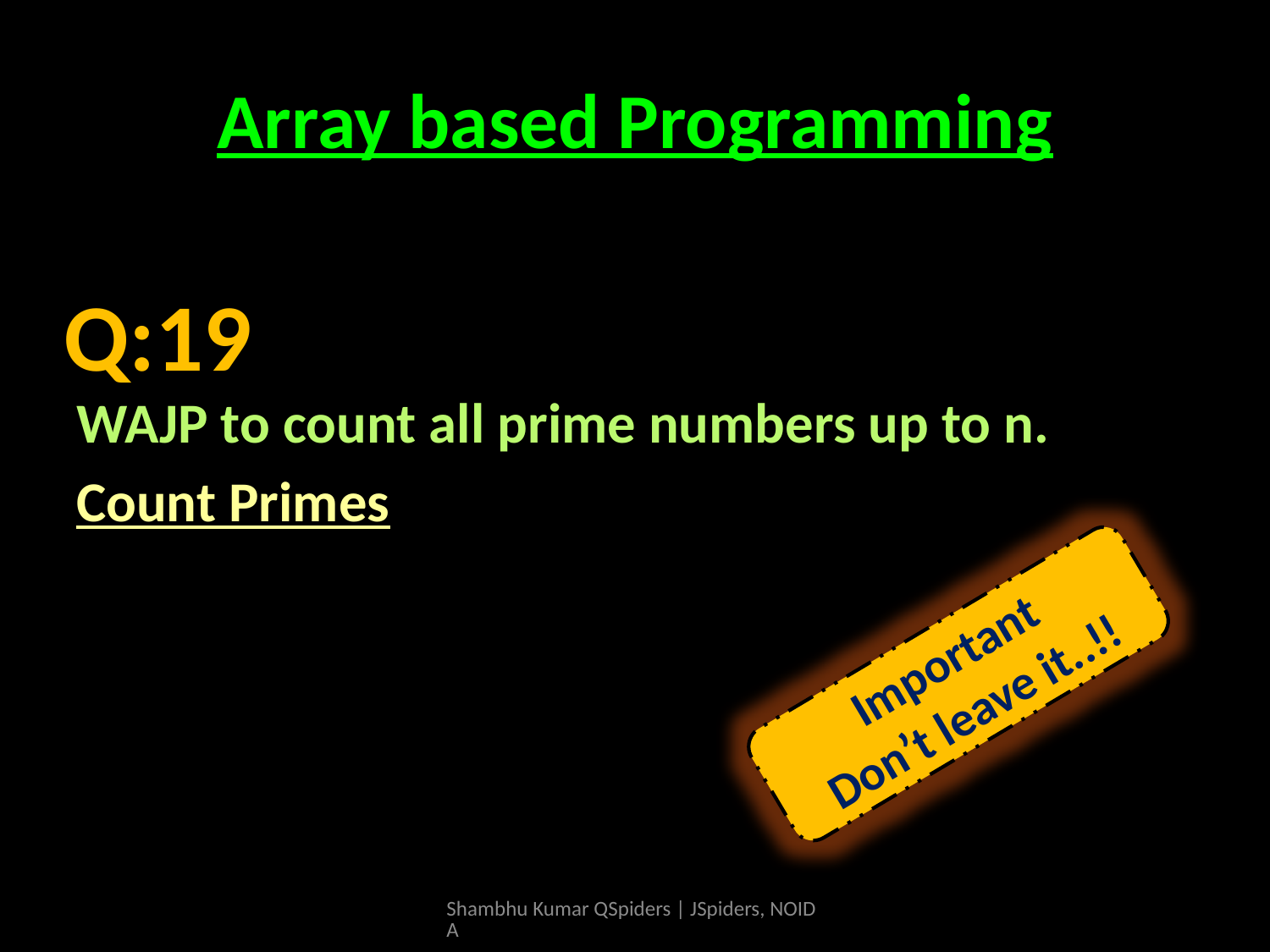

# Array based Programming

WAJP to count all prime numbers up to n.
Count Primes

Q:19
Important
Don’t leave it..!!
Shambhu Kumar QSpiders | JSpiders, NOIDA